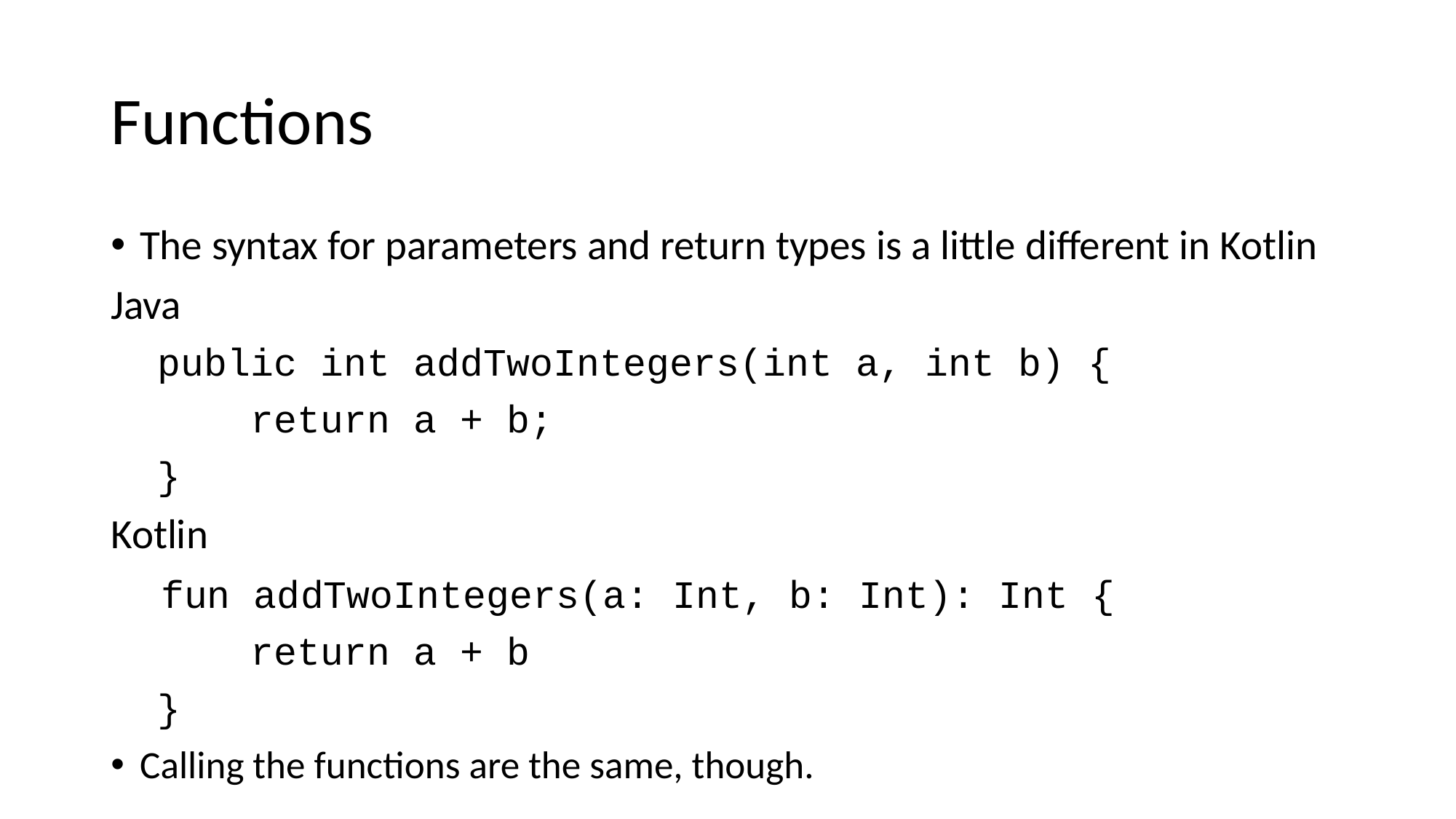

# Functions
The syntax for parameters and return types is a little different in Kotlin
Java
  public int addTwoIntegers(int a, int b) {
      return a + b;
  }
Kotlin
  fun addTwoIntegers(a: Int, b: Int): Int {
      return a + b
  }
Calling the functions are the same, though.